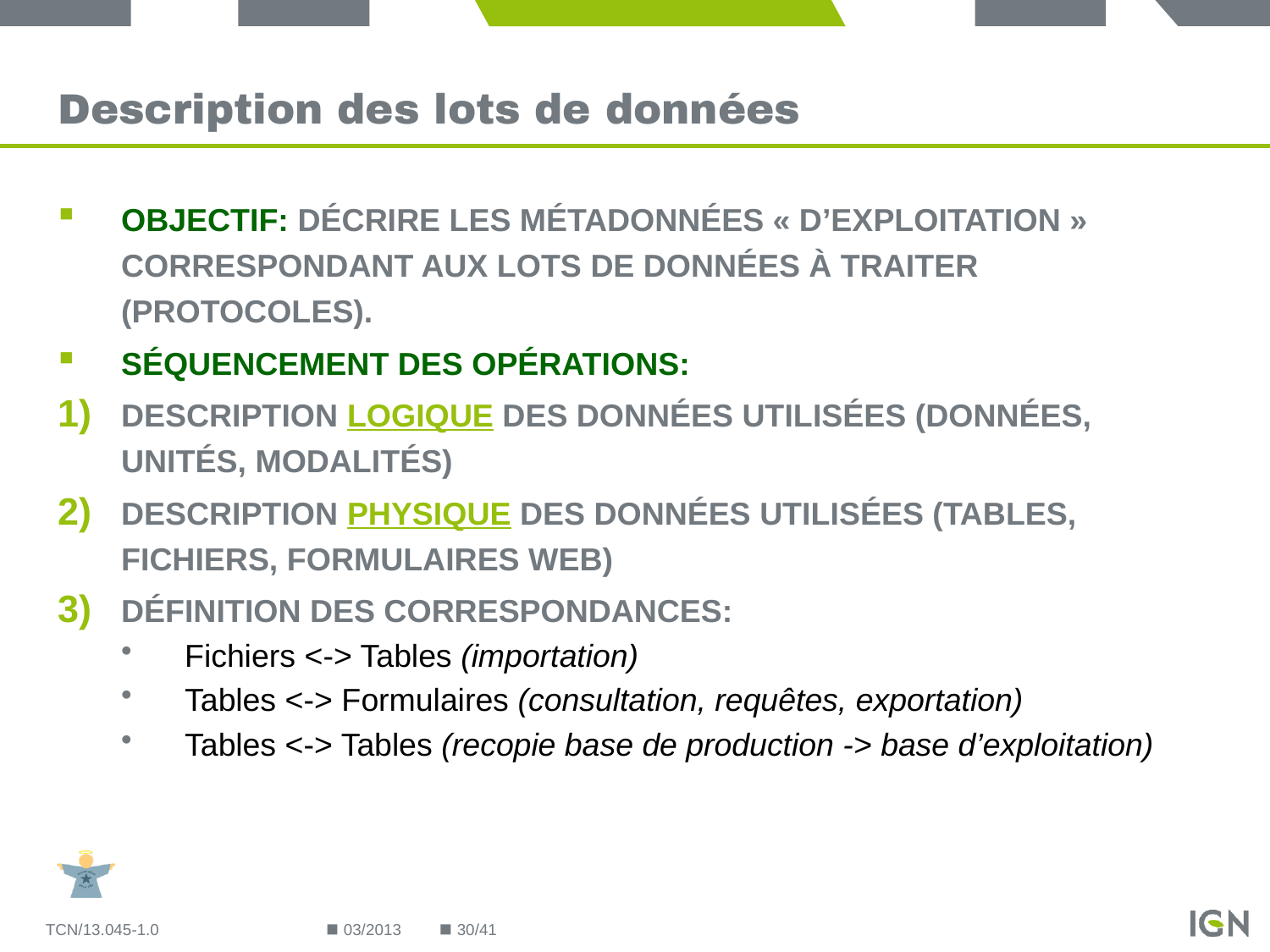

# Description des lots de données
Objectif: décrire les métadonnées « d’exploitation » correspondant aux lots de données à traiter (protocoles).
Séquencement des opérations:
Description logique des données utilisées (Données, unités, modalités)
Description physique des données utilisées (Tables, fichiers, formulaires Web)
Définition des correspondances:
Fichiers <-> Tables (importation)
Tables <-> Formulaires (consultation, requêtes, exportation)
Tables <-> Tables (recopie base de production -> base d’exploitation)
TCN/13.045-1.0
03/2013
30/41